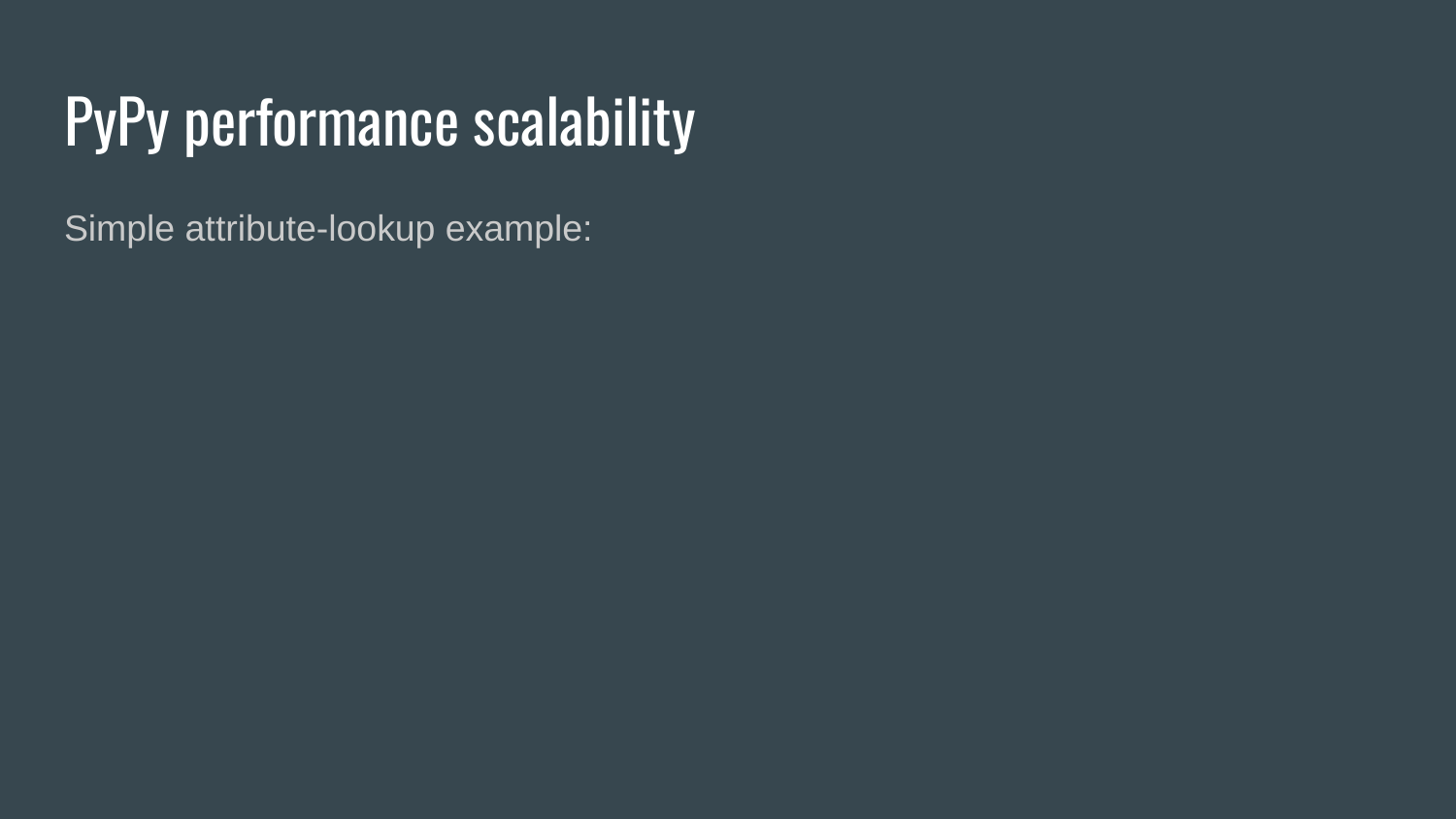

# PyPy performance scalability
Simple attribute-lookup example: